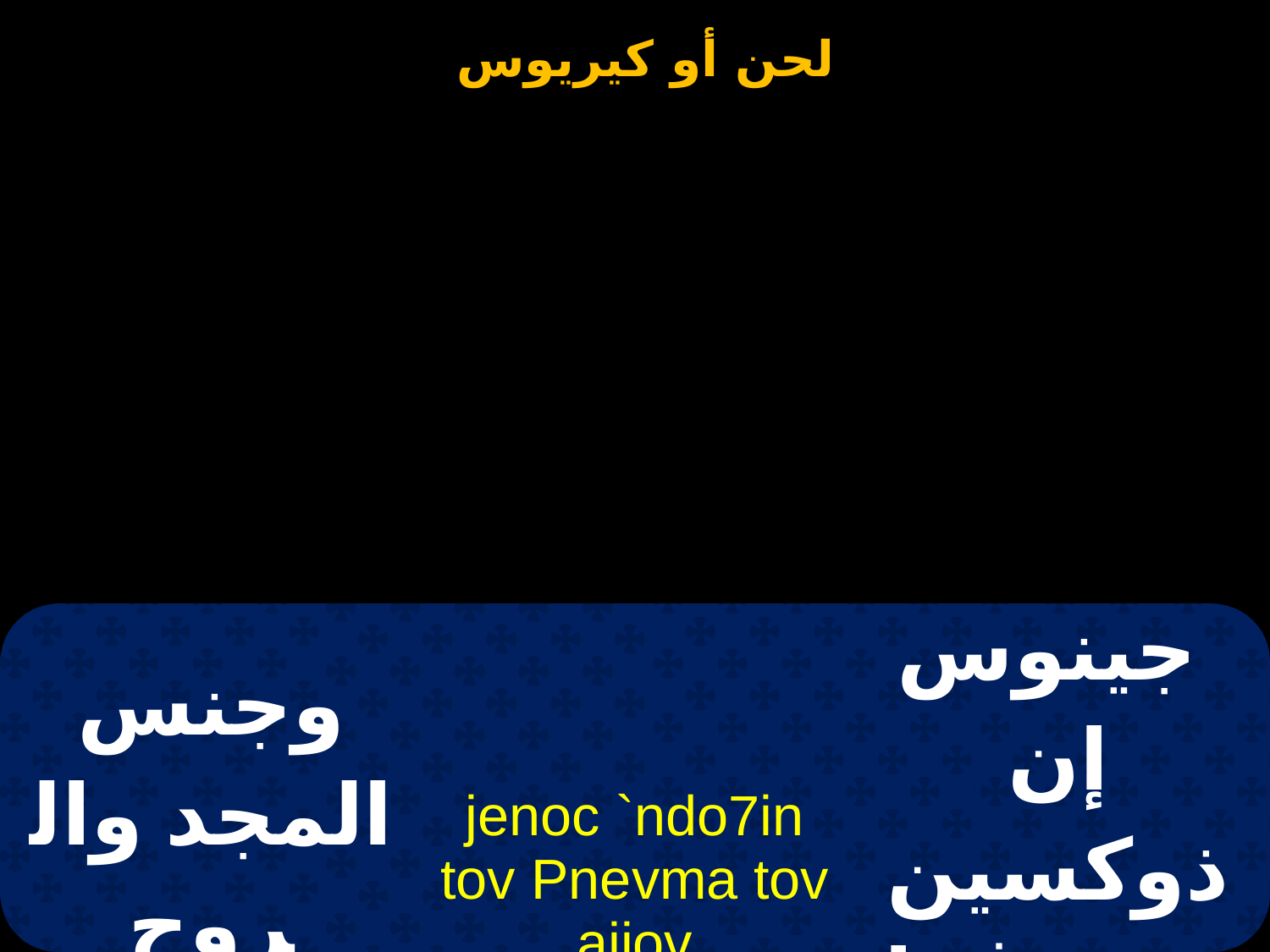

| وجنس المجد والروح القدس | jenoc `ndo7in tov Pnevma tov ajiov | جينوس إن ذوكسين تو بنـﭭما طو أجيو |
| --- | --- | --- |